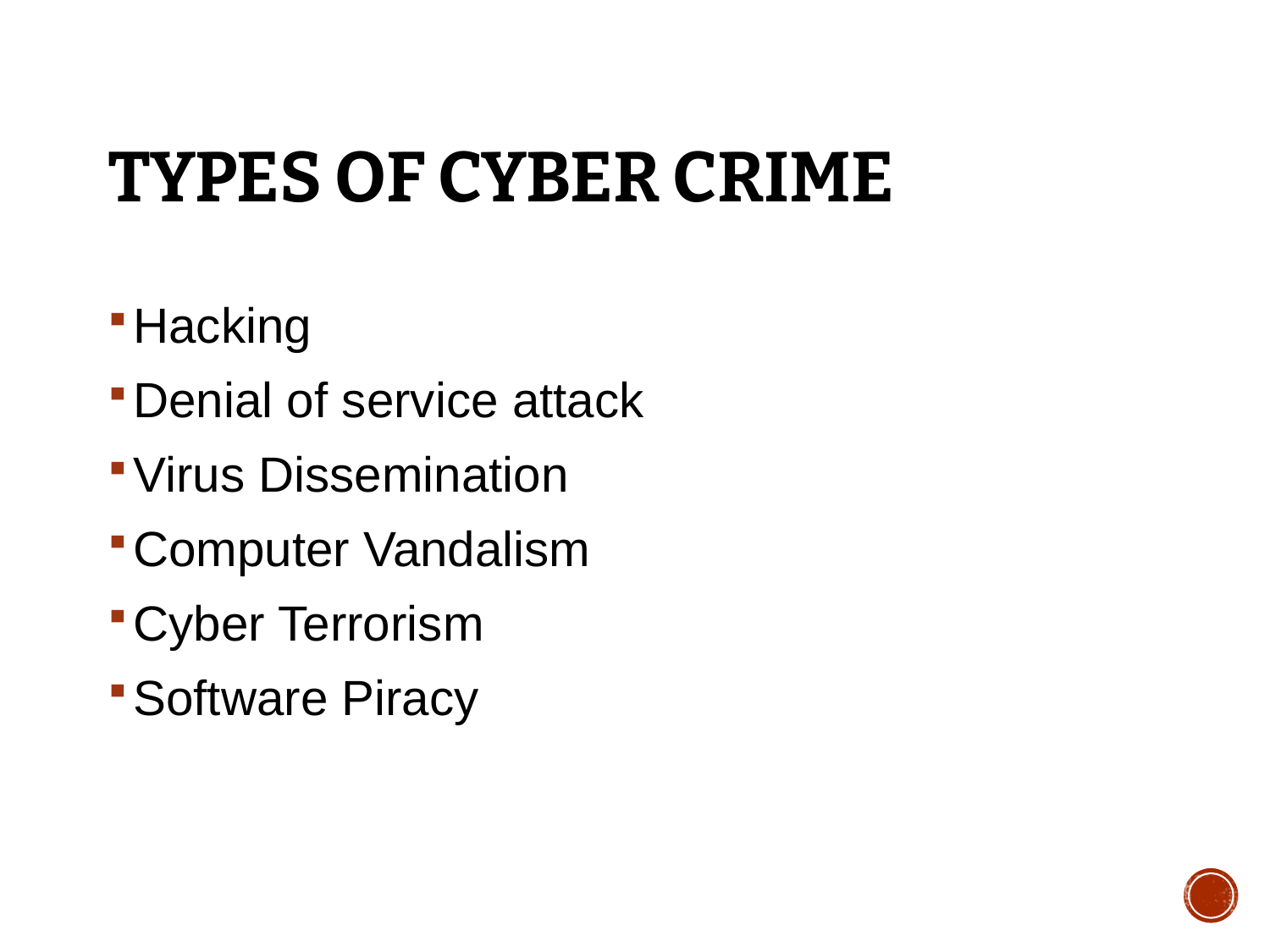

# TYPES OF CYBER CRIME
Hacking
Denial of service attack
Virus Dissemination
Computer Vandalism
Cyber Terrorism
Software Piracy